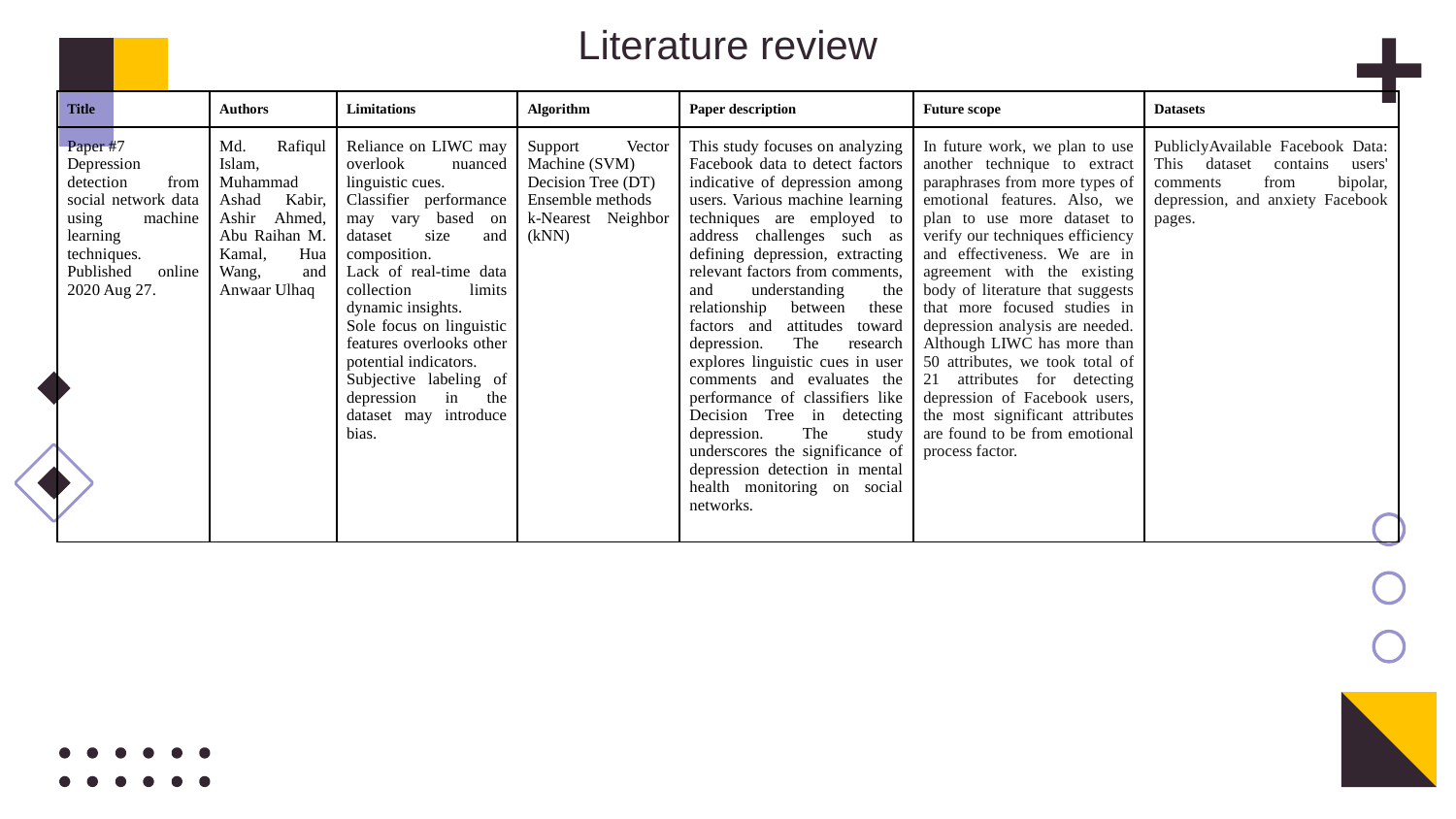

# Literature review
| Title | Authors | Limitations | Algorithm | Paper description | Future scope | Datasets |
| --- | --- | --- | --- | --- | --- | --- |
| Paper #7 Depression detection from social network data using machine learning techniques. Published online 2020 Aug 27. | Md. Rafiqul Islam, Muhammad Ashad Kabir, Ashir Ahmed, Abu Raihan M. Kamal, Hua Wang, and Anwaar Ulhaq | Reliance on LIWC may overlook nuanced linguistic cues. Classifier performance may vary based on dataset size and composition. Lack of real-time data collection limits dynamic insights. Sole focus on linguistic features overlooks other potential indicators. Subjective labeling of depression in the dataset may introduce bias. | Support Vector Machine (SVM) Decision Tree (DT) Ensemble methods k-Nearest Neighbor (kNN) | This study focuses on analyzing Facebook data to detect factors indicative of depression among users. Various machine learning techniques are employed to address challenges such as defining depression, extracting relevant factors from comments, and understanding the relationship between these factors and attitudes toward depression. The research explores linguistic cues in user comments and evaluates the performance of classifiers like Decision Tree in detecting depression. The study underscores the significance of depression detection in mental health monitoring on social networks. | In future work, we plan to use another technique to extract paraphrases from more types of emotional features. Also, we plan to use more dataset to verify our techniques efficiency and effectiveness. We are in agreement with the existing body of literature that suggests that more focused studies in depression analysis are needed. Although LIWC has more than 50 attributes, we took total of 21 attributes for detecting depression of Facebook users, the most significant attributes are found to be from emotional process factor. | PubliclyAvailable Facebook Data: This dataset contains users' comments from bipolar, depression, and anxiety Facebook pages. |